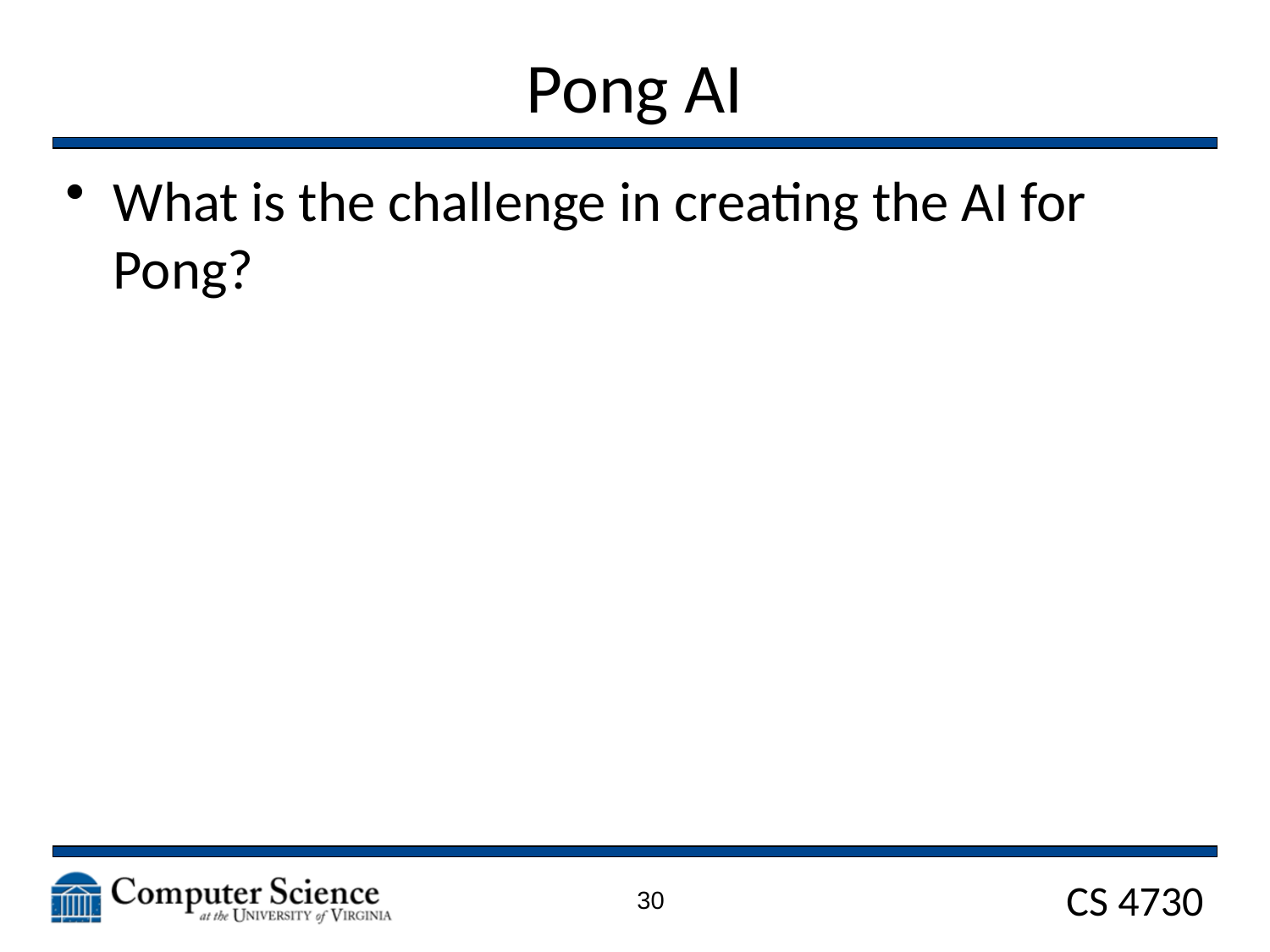

# Pong AI
What is the challenge in creating the AI for Pong?
30